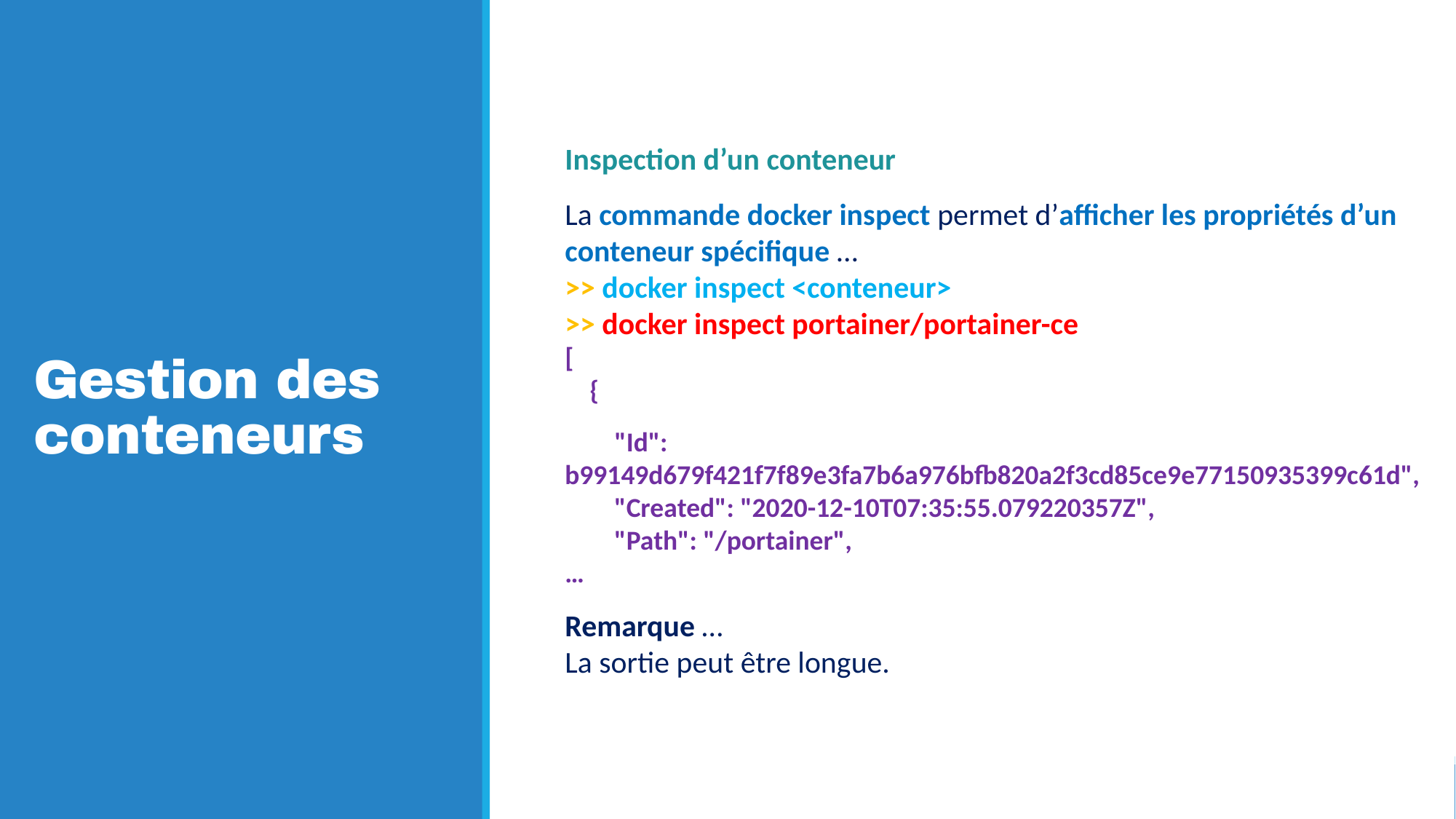

# Gestion des conteneurs
Inspection d’un conteneur
La commande docker inspect permet d’afficher les propriétés d’un conteneur spécifique …
>> docker inspect <conteneur>
>> docker inspect portainer/portainer-ce
[
    {
        "Id":
b99149d679f421f7f89e3fa7b6a976bfb820a2f3cd85ce9e77150935399c61d",
        "Created": "2020-12-10T07:35:55.079220357Z",
        "Path": "/portainer",
…
Remarque …
La sortie peut être longue.